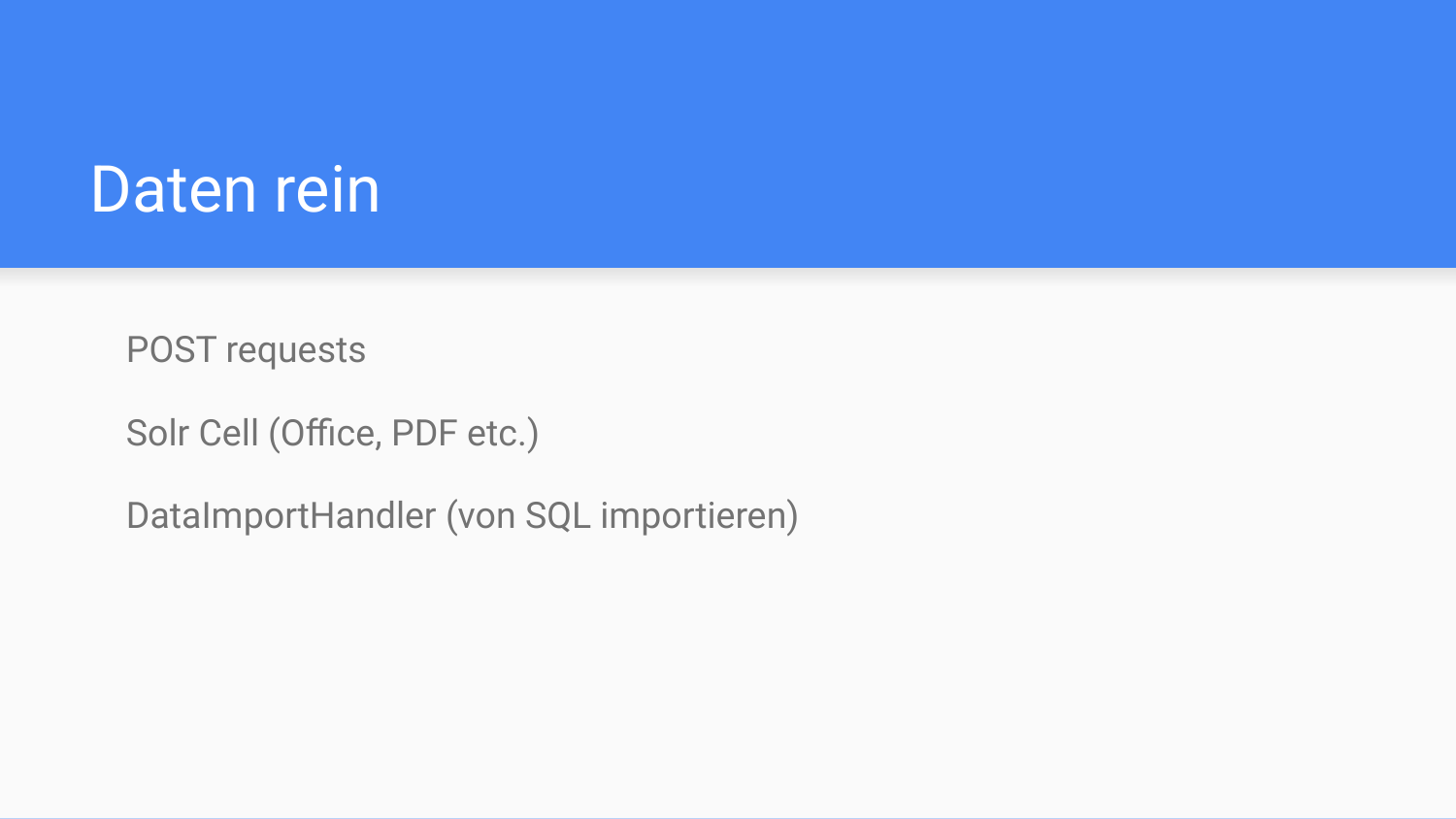

# Daten rein
POST requests
Solr Cell (Office, PDF etc.)
DataImportHandler (von SQL importieren)